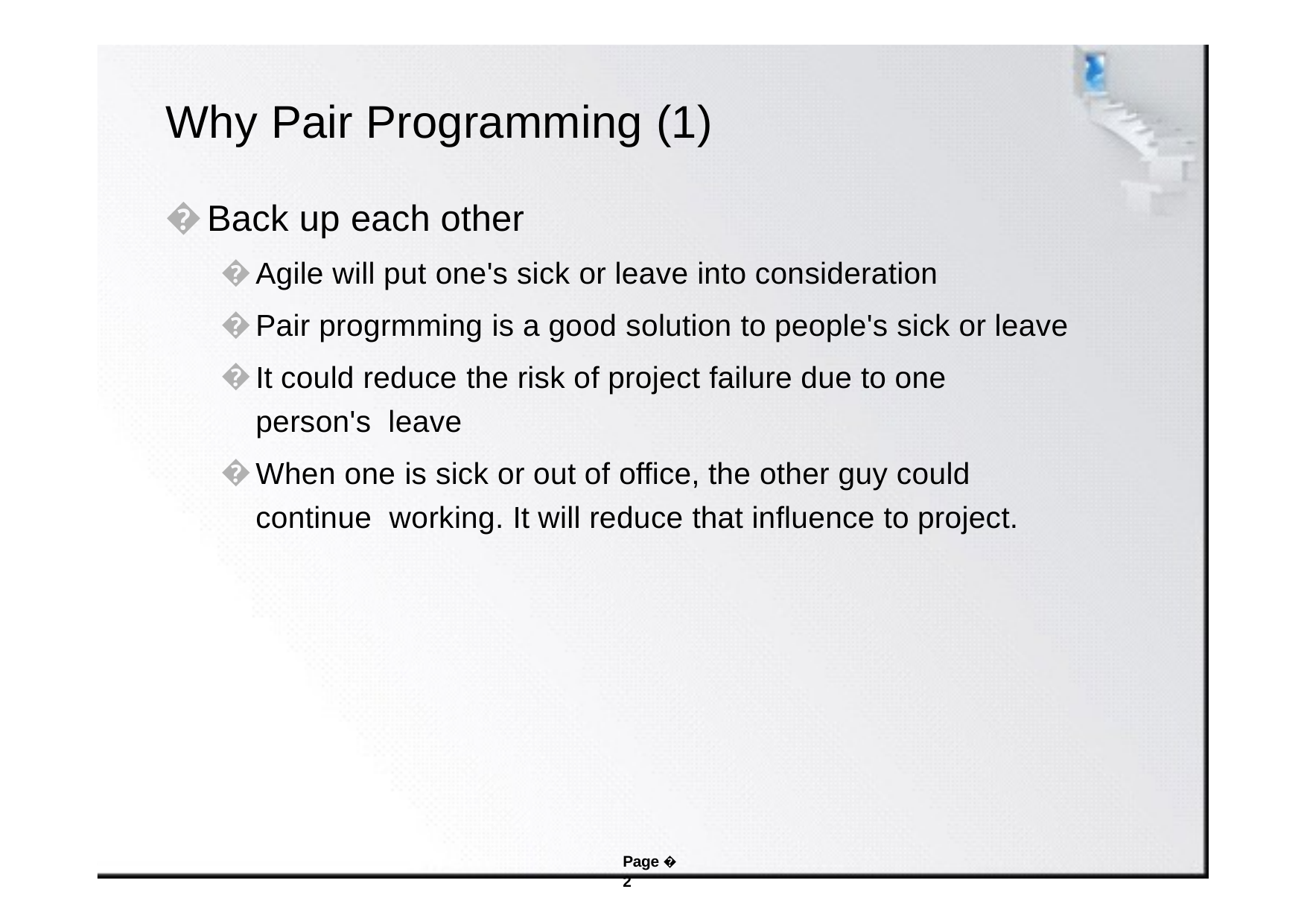

# Why Pair Programming (1)
Back up each other
Agile will put one's sick or leave into consideration
Pair progrmming is a good solution to people's sick or leave
It could reduce the risk of project failure due to one person's  leave
When one is sick or out of office, the other guy could continue  working. It will reduce that influence to project.
Page � 2